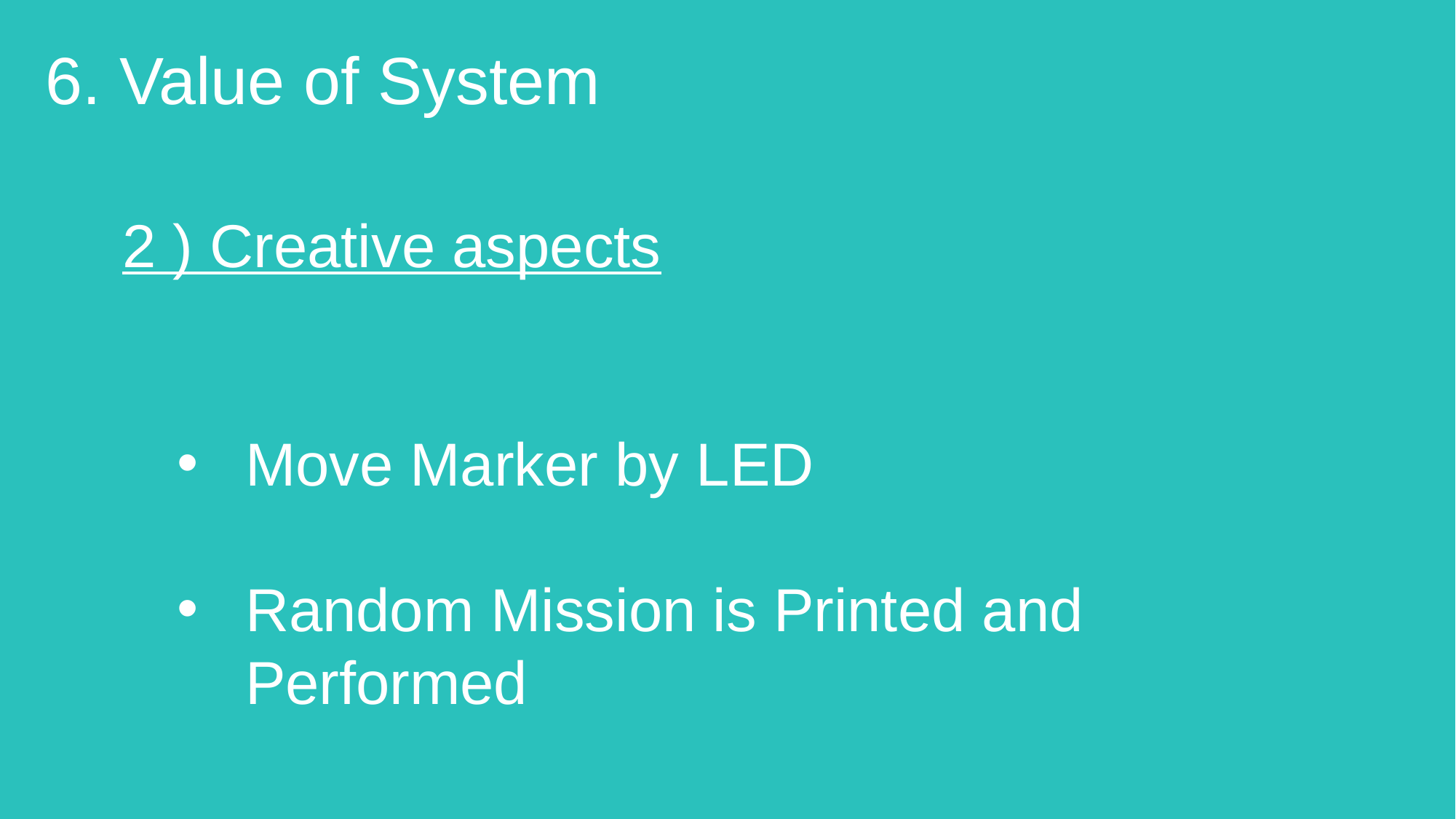

6. Value of System

2 ) Creative aspects

Move Marker by LED

Random Mission is Printed and Performed